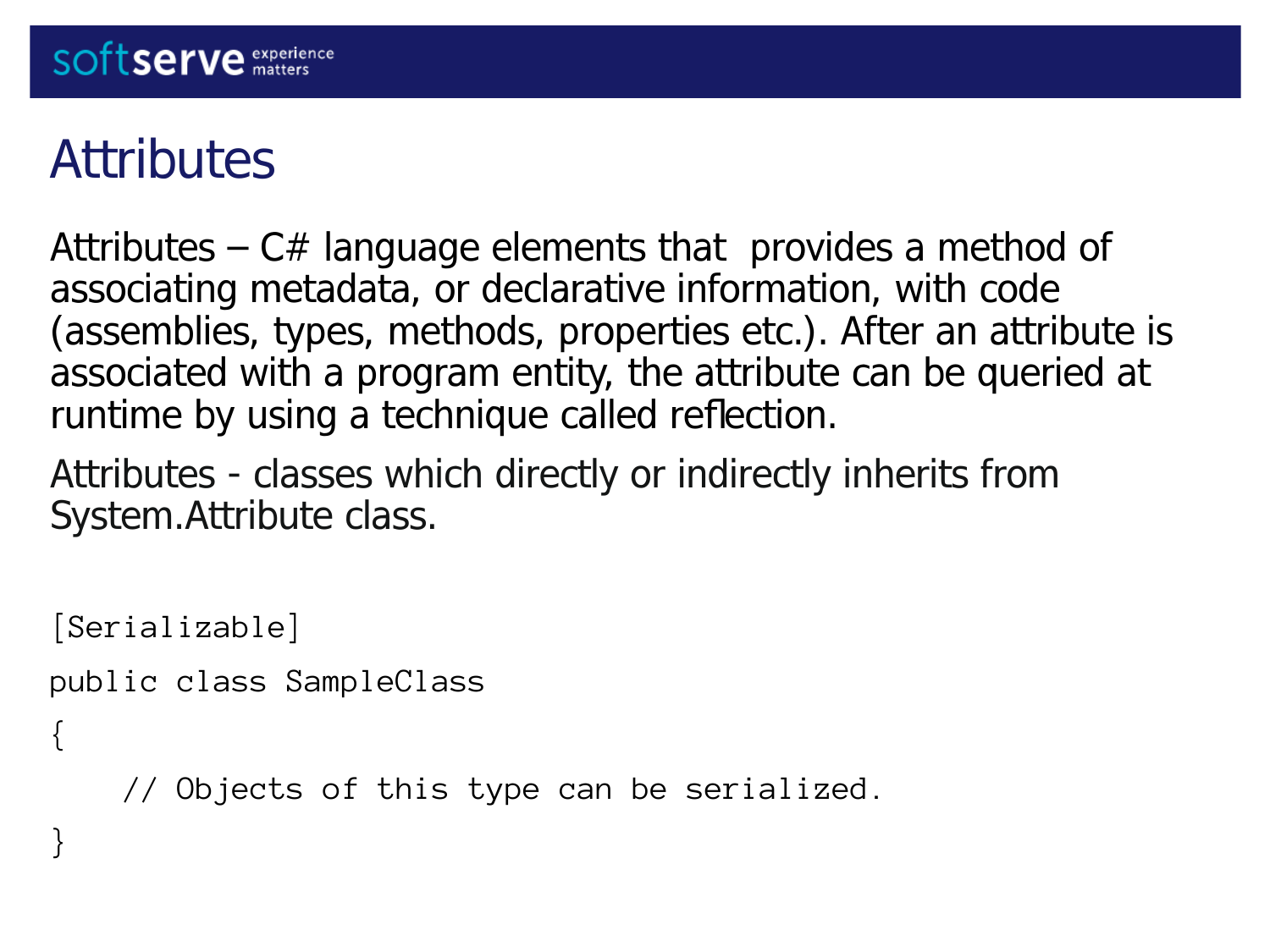

Attributes
Attributes – C# language elements that  provides a method of associating metadata, or declarative information, with code (assemblies, types, methods, properties etc.). After an attribute is associated with a program entity, the attribute can be queried at runtime by using a technique called reflection.
Attributes - classes which directly or indirectly inherits from System.Attribute class.

[Serializable]
public class SampleClass
{
    // Objects of this type can be serialized.
}